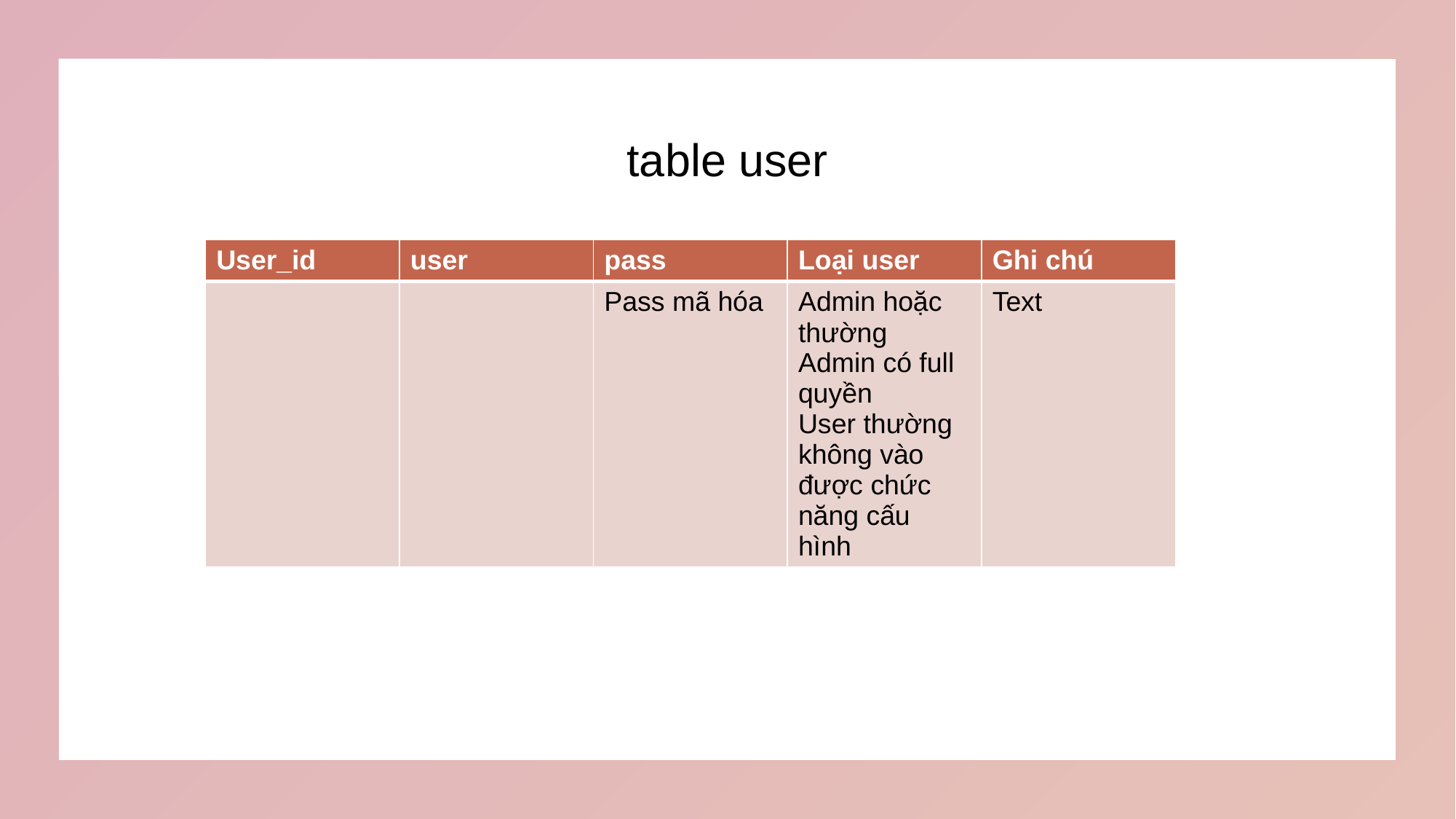

# table user
| User\_id | user | pass | Loại user | Ghi chú |
| --- | --- | --- | --- | --- |
|  |  | Pass mã hóa | Admin hoặc thường Admin có full quyền User thường không vào được chức năng cấu hình | Text |